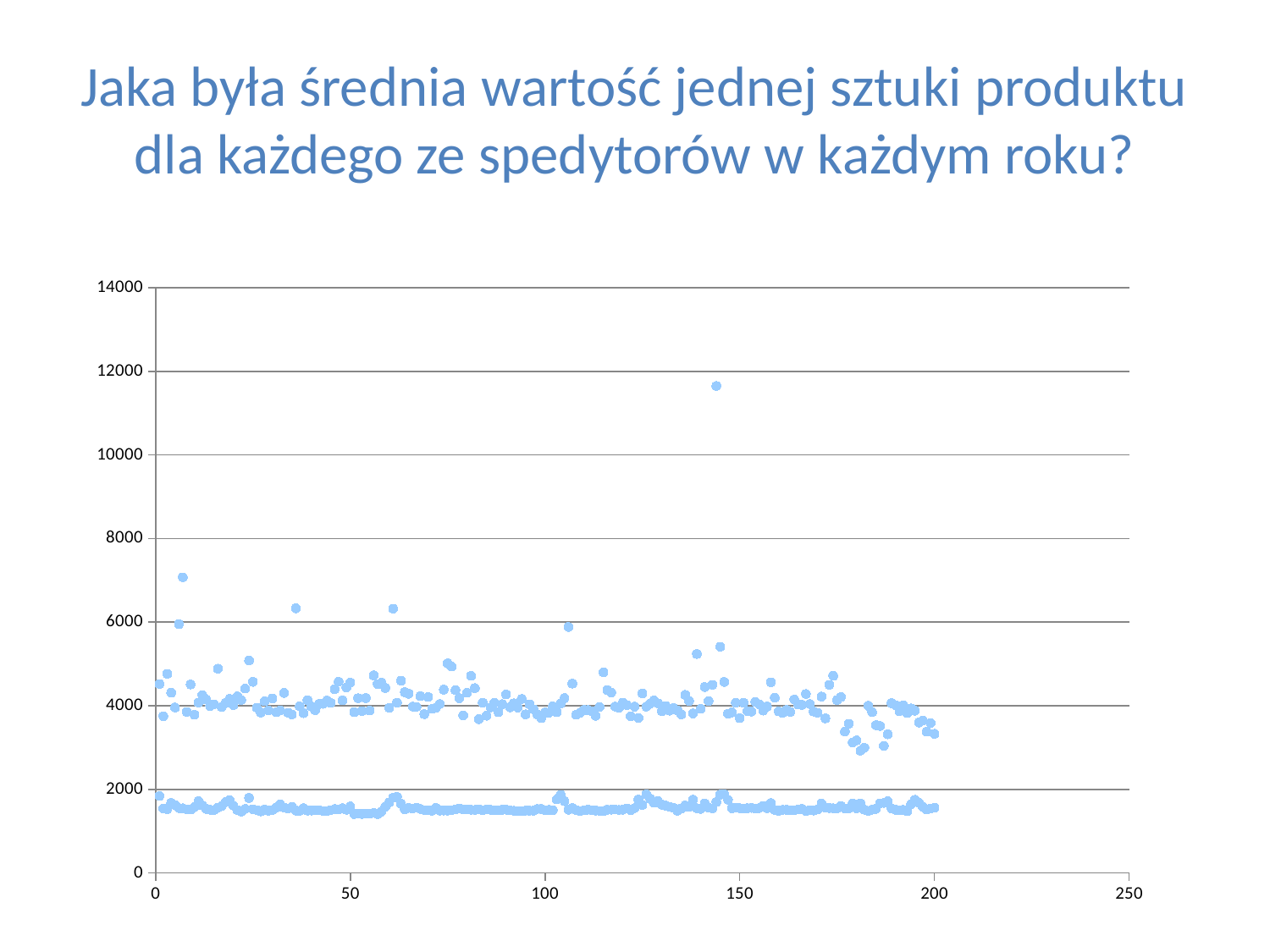

# Jaka była średnia wartość jednej sztuki produktu dla każdego ze spedytorów w każdym roku?

### Chart

| Category |  |  |
|---|---|---|